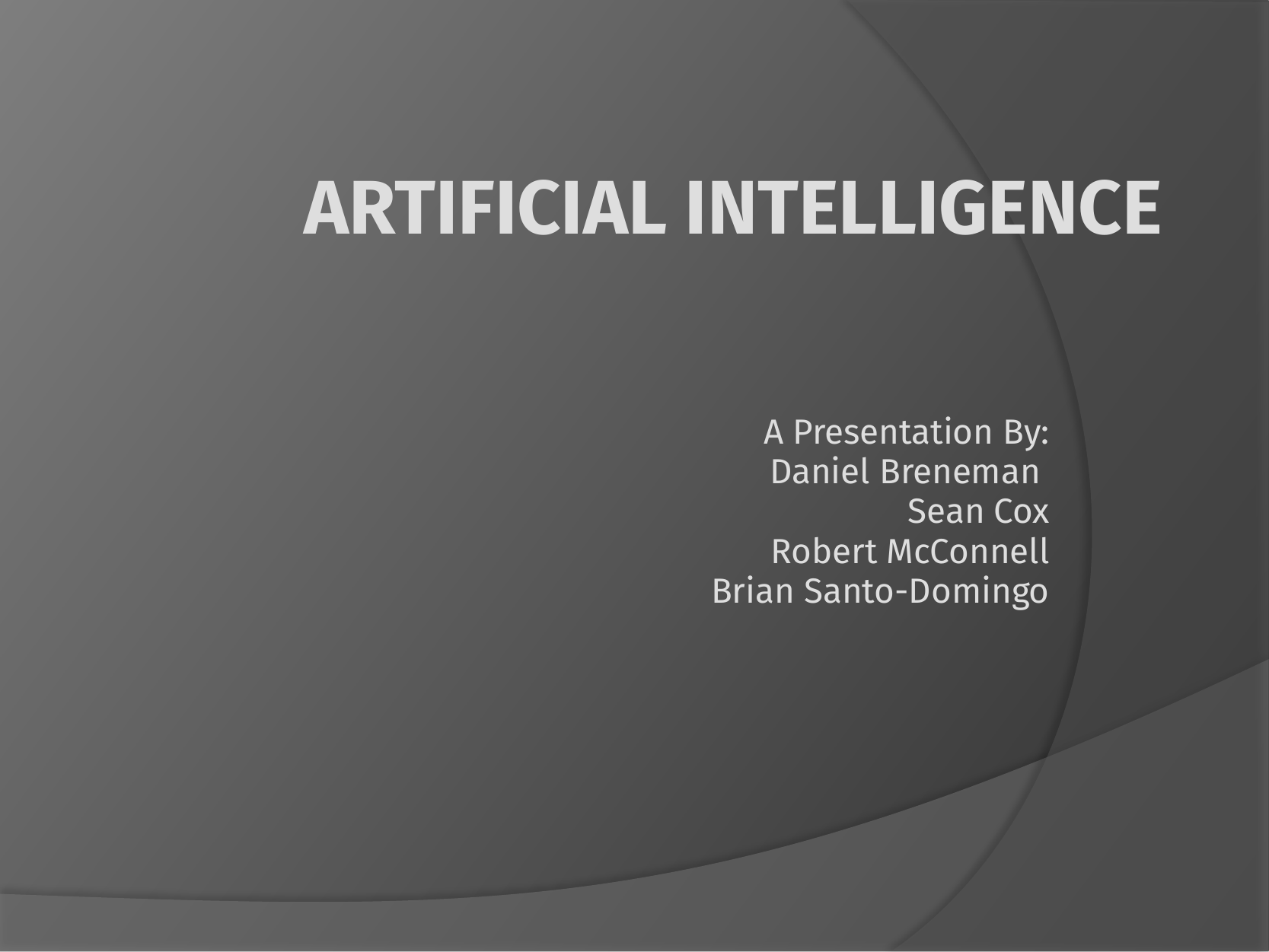

# Artificial Intelligence
A Presentation By:
Daniel Breneman
Sean Cox
Robert McConnell
Brian Santo-Domingo